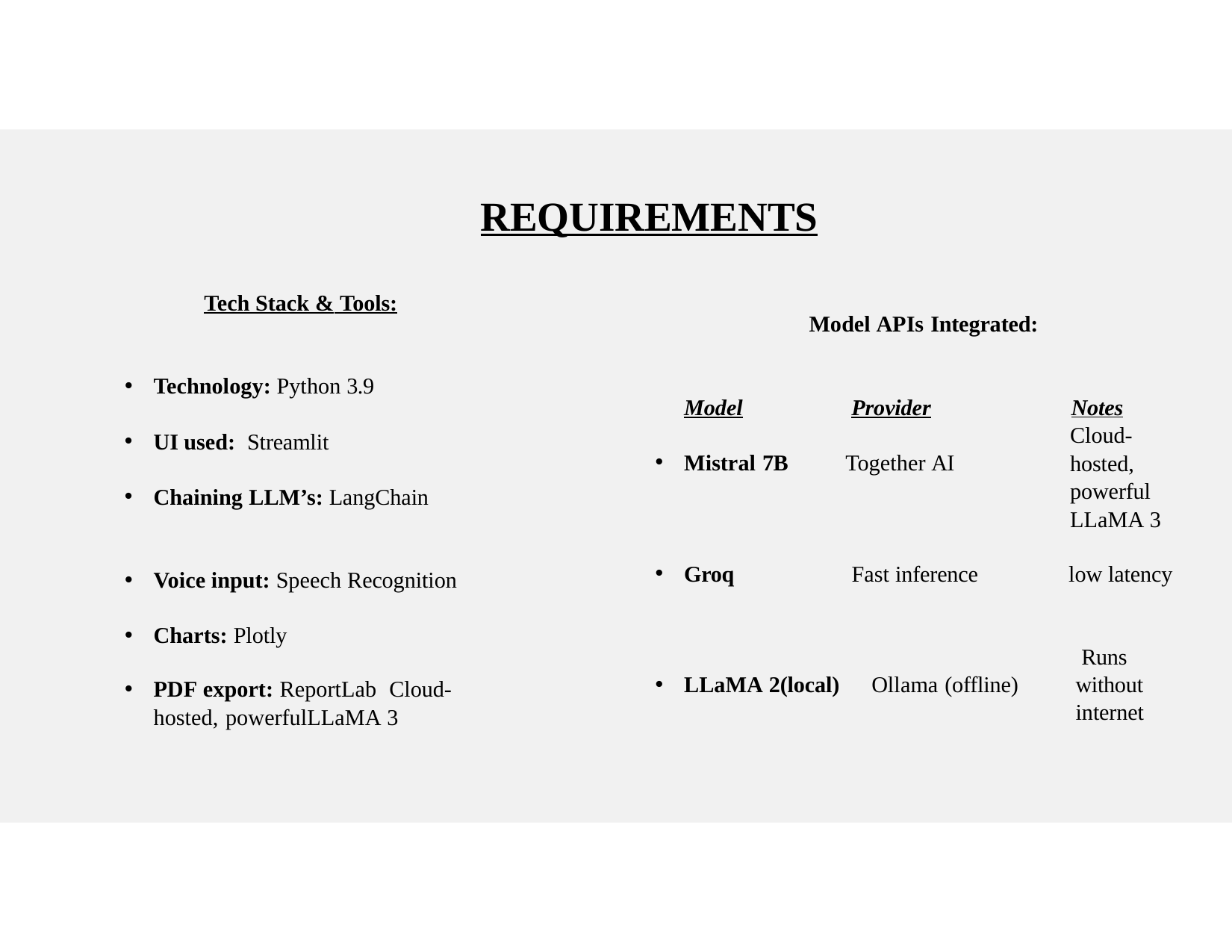

# REQUIREMENTS
Tech Stack & Tools:
Model APIs Integrated:
Technology: Python 3.9
Notes Cloud- hosted, powerful LLaMA 3
Model
Provider
UI used: Streamlit
Mistral 7B
Together AI
Chaining LLM’s: LangChain
Groq
Fast inference
low latency
Voice input: Speech Recognition
Charts: Plotly
Runs without internet
LLaMA 2(local)
Ollama (offline)
PDF export: ReportLab Cloud-
hosted, powerfulLLaMA 3